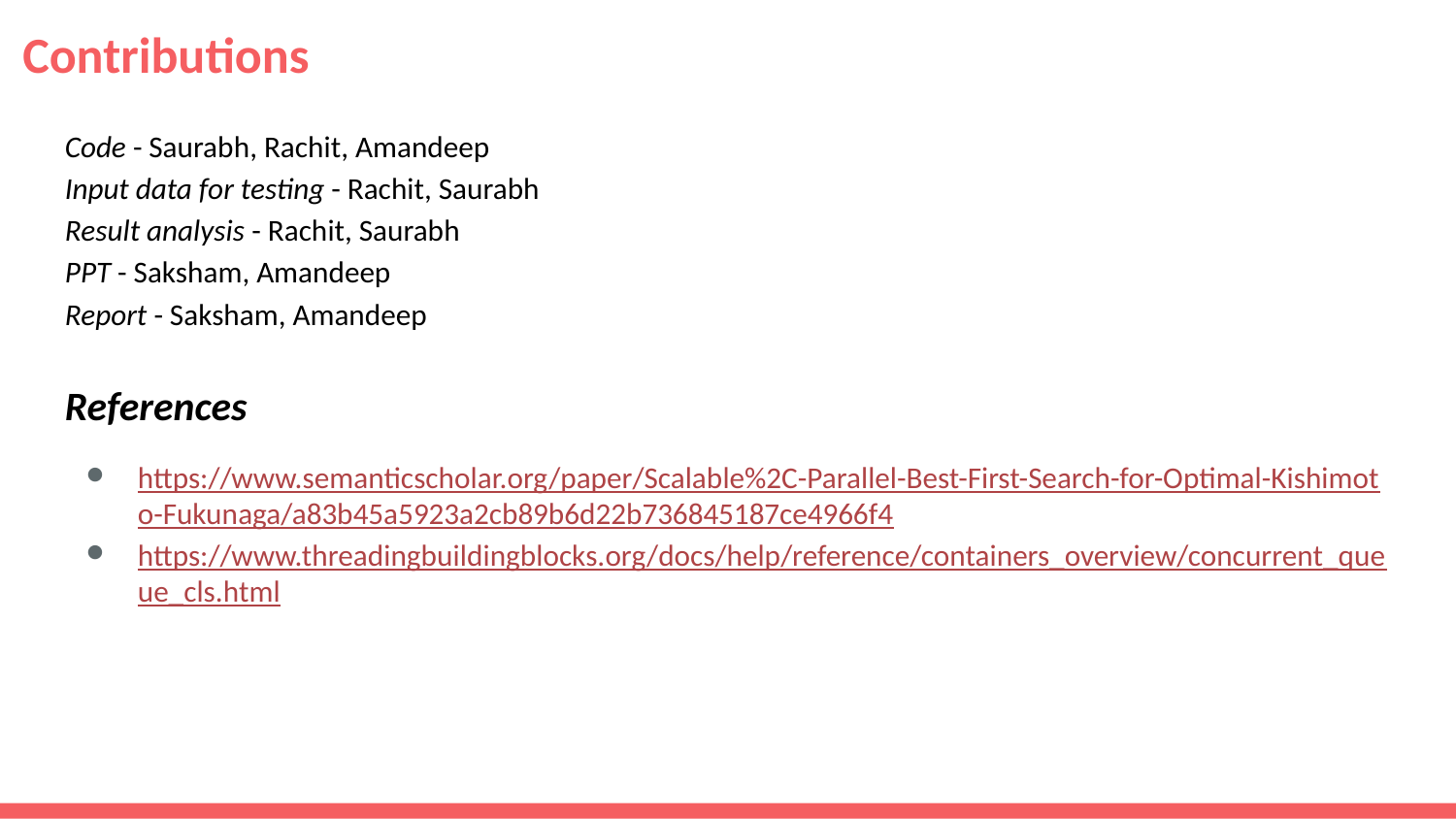

# Contributions
Code - Saurabh, Rachit, Amandeep
Input data for testing - Rachit, Saurabh
Result analysis - Rachit, Saurabh
PPT - Saksham, Amandeep
Report - Saksham, Amandeep

References
https://www.semanticscholar.org/paper/Scalable%2C-Parallel-Best-First-Search-for-Optimal-Kishimoto-Fukunaga/a83b45a5923a2cb89b6d22b736845187ce4966f4
https://www.threadingbuildingblocks.org/docs/help/reference/containers_overview/concurrent_queue_cls.html